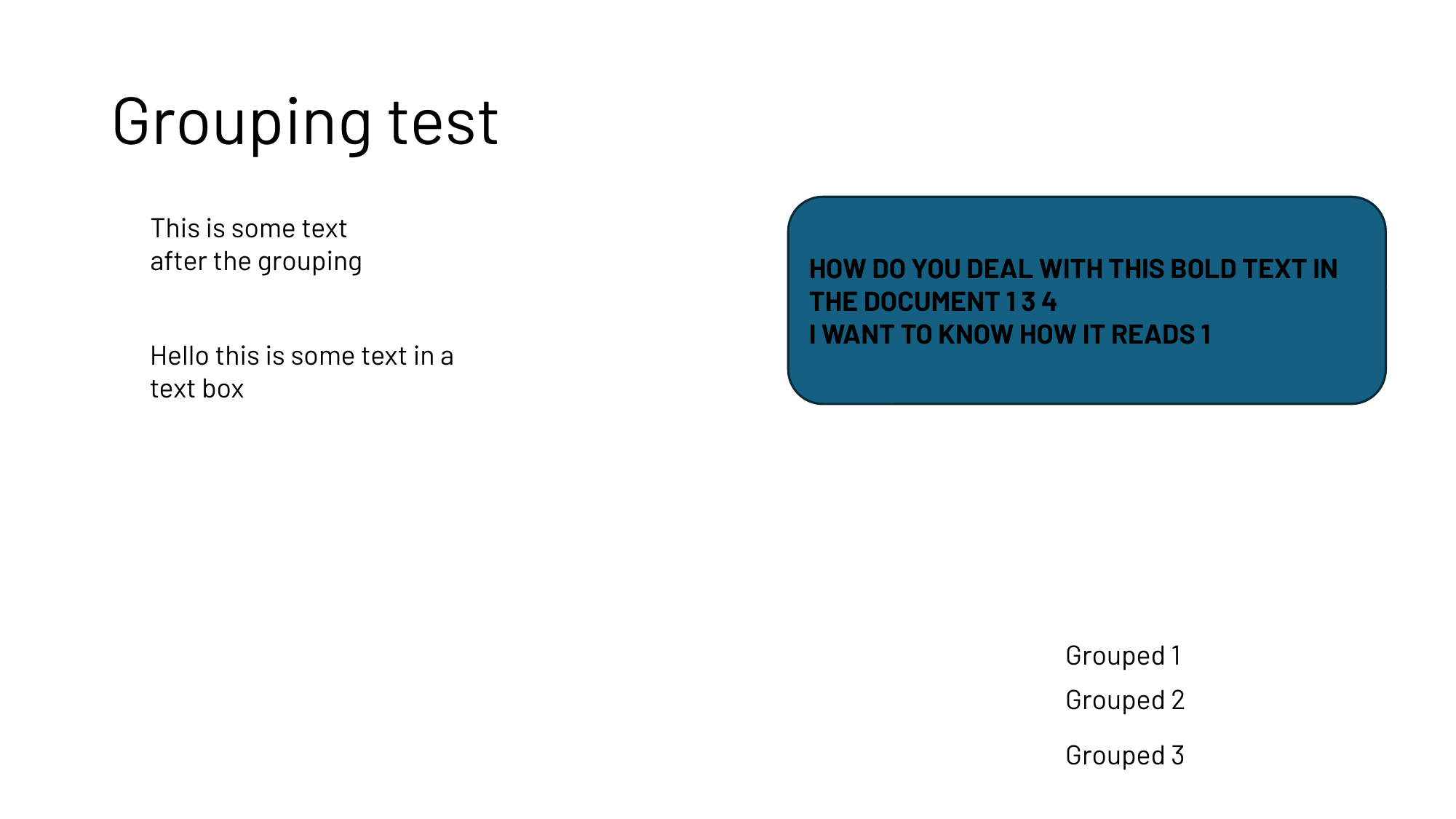

# Grouping test
HOW DO YOU DEAL WITH THIS BOLD TEXT IN THE DOCUMENT 1 3 4
I WANT TO KNOW HOW IT READS 1
This is some text after the grouping
Hello this is some text in a text box
Grouped 1
Grouped 2
Grouped 3